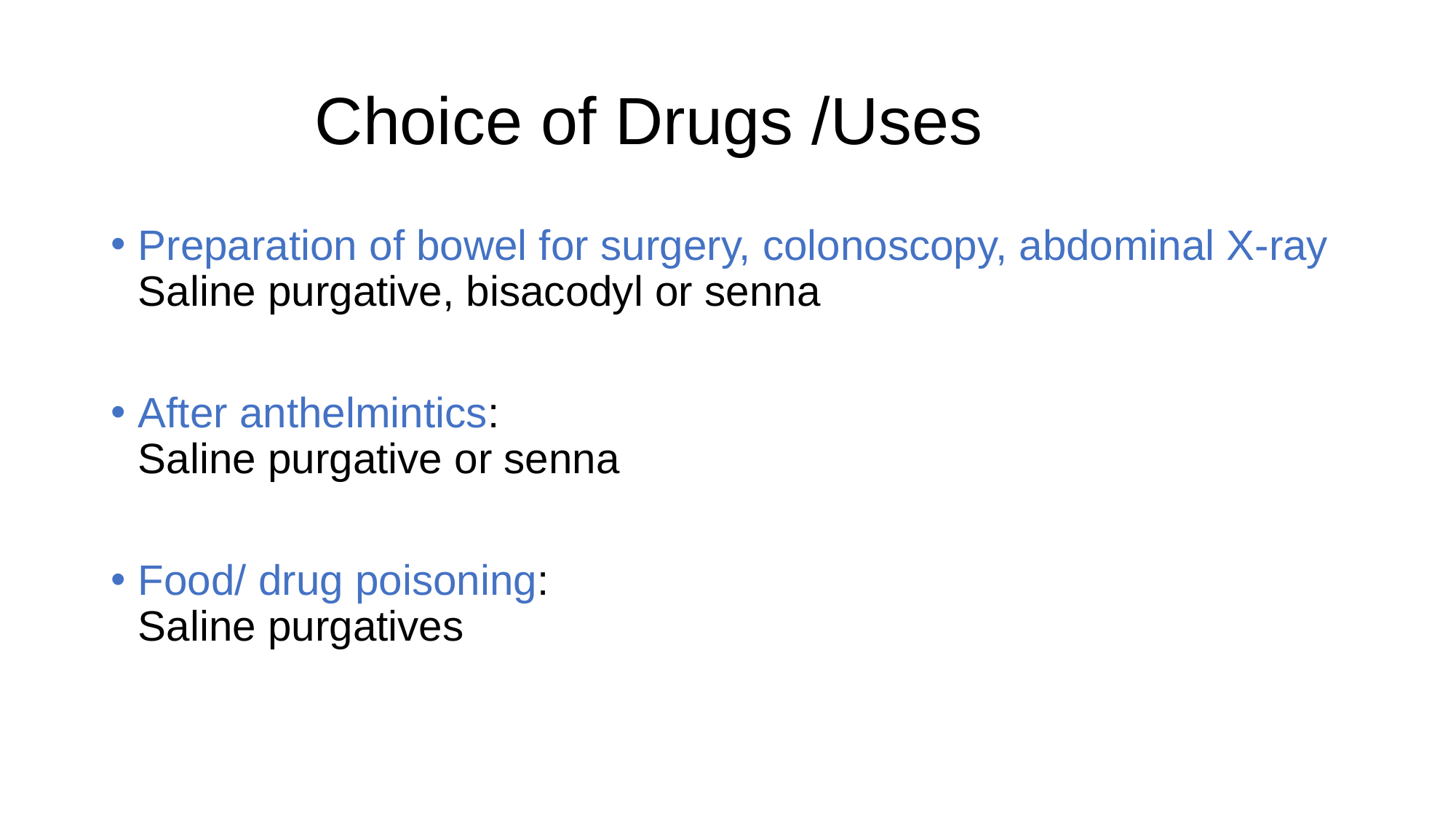

# Choice of Drugs /Uses
Preparation of bowel for surgery, colonoscopy, abdominal X-ray
Saline purgative, bisacodyl or senna

After anthelmintics:
Saline purgative or senna

Food/ drug poisoning:
Saline purgatives